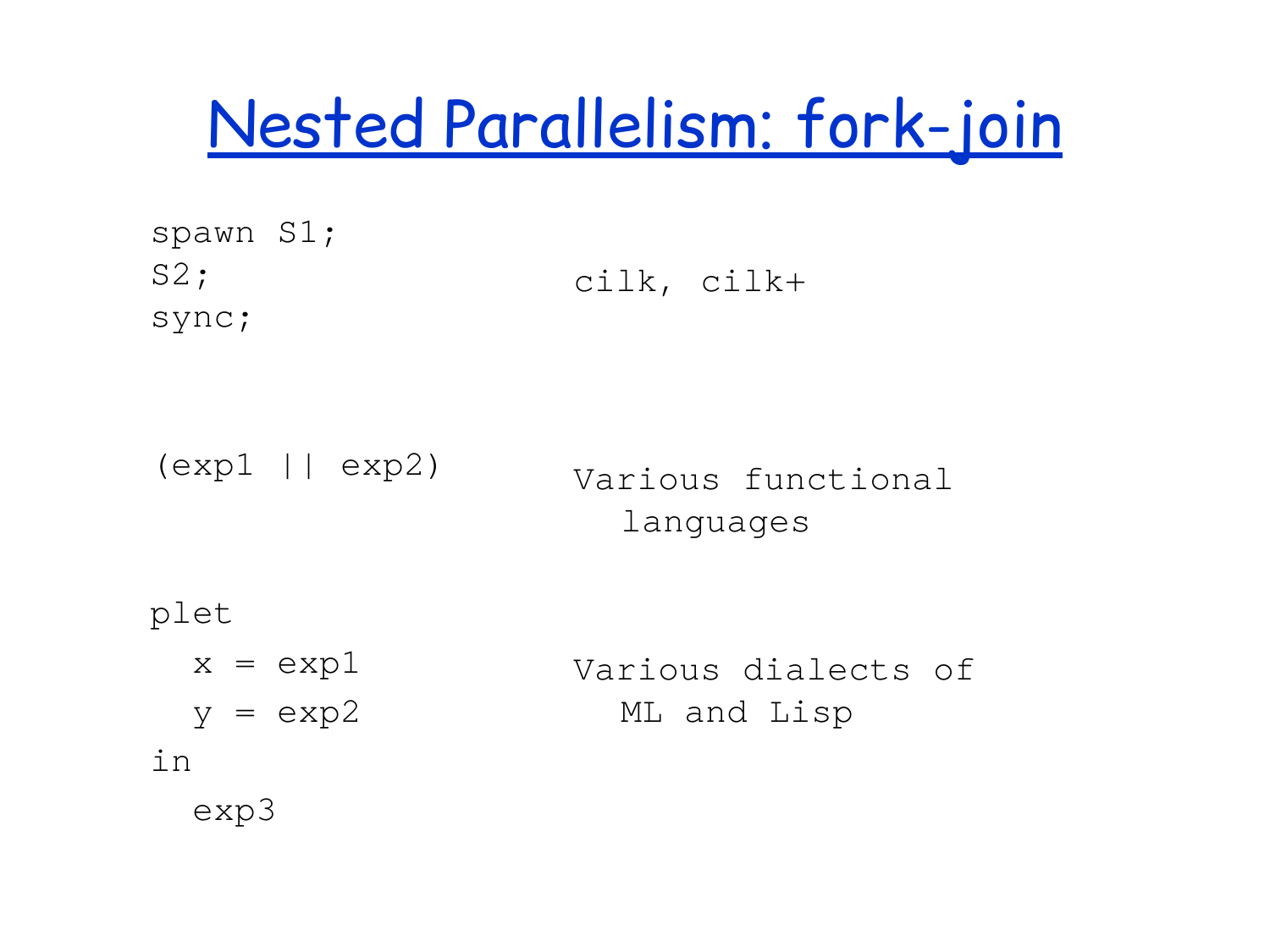

# Nested Parallelism: fork-join
spawn S1;
S2;
sync;

(exp1 || exp2)

plet
  x = exp1
  y = exp2
in
  exp3

cilk, cilk+

Various functional languages

Various dialects of ML and Lisp